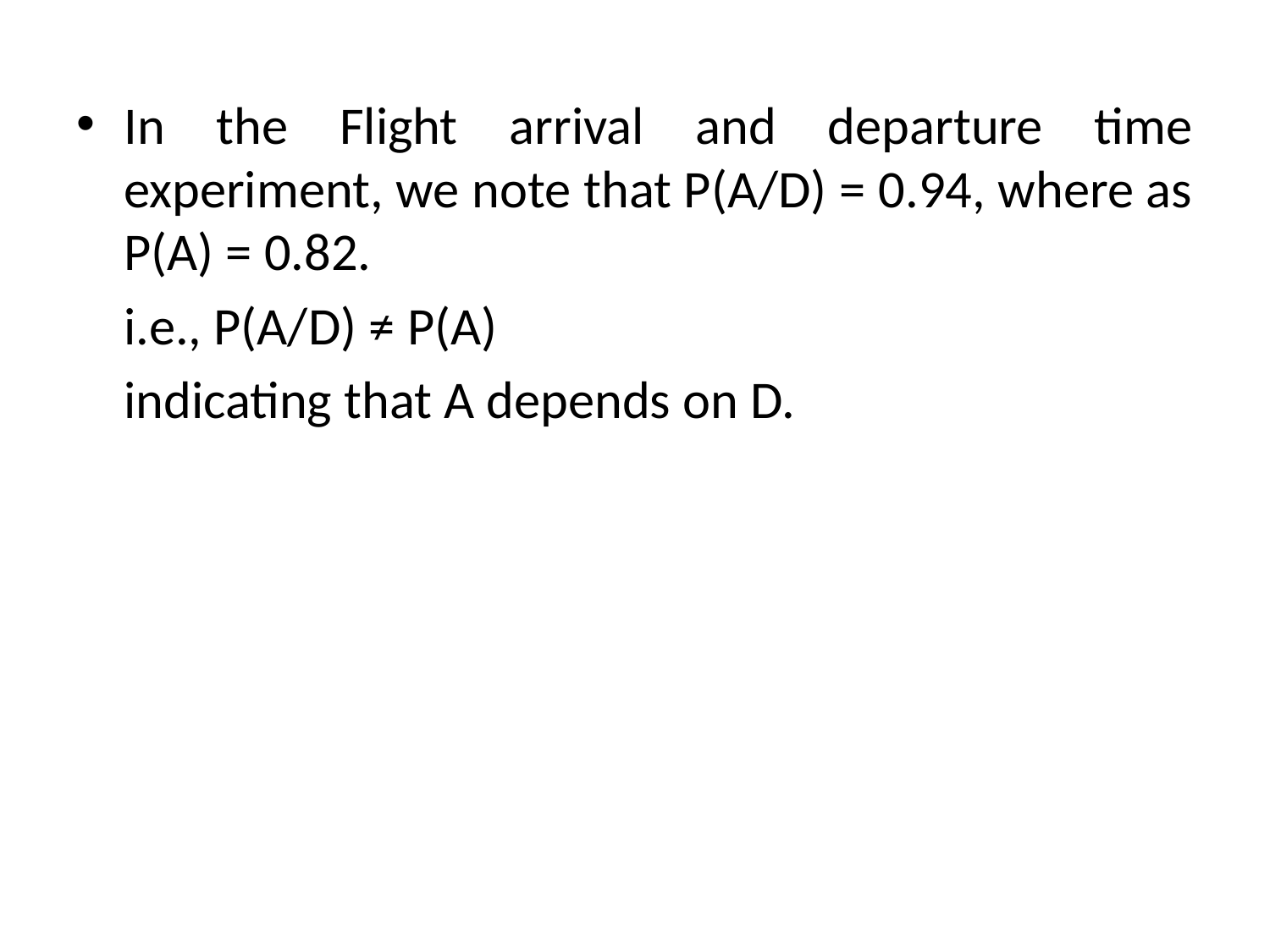

In the Flight arrival and departure time experiment, we note that P(A/D) = 0.94, where as P(A) = 0.82.
	i.e., P(A/D) ≠ P(A)
	indicating that A depends on D.